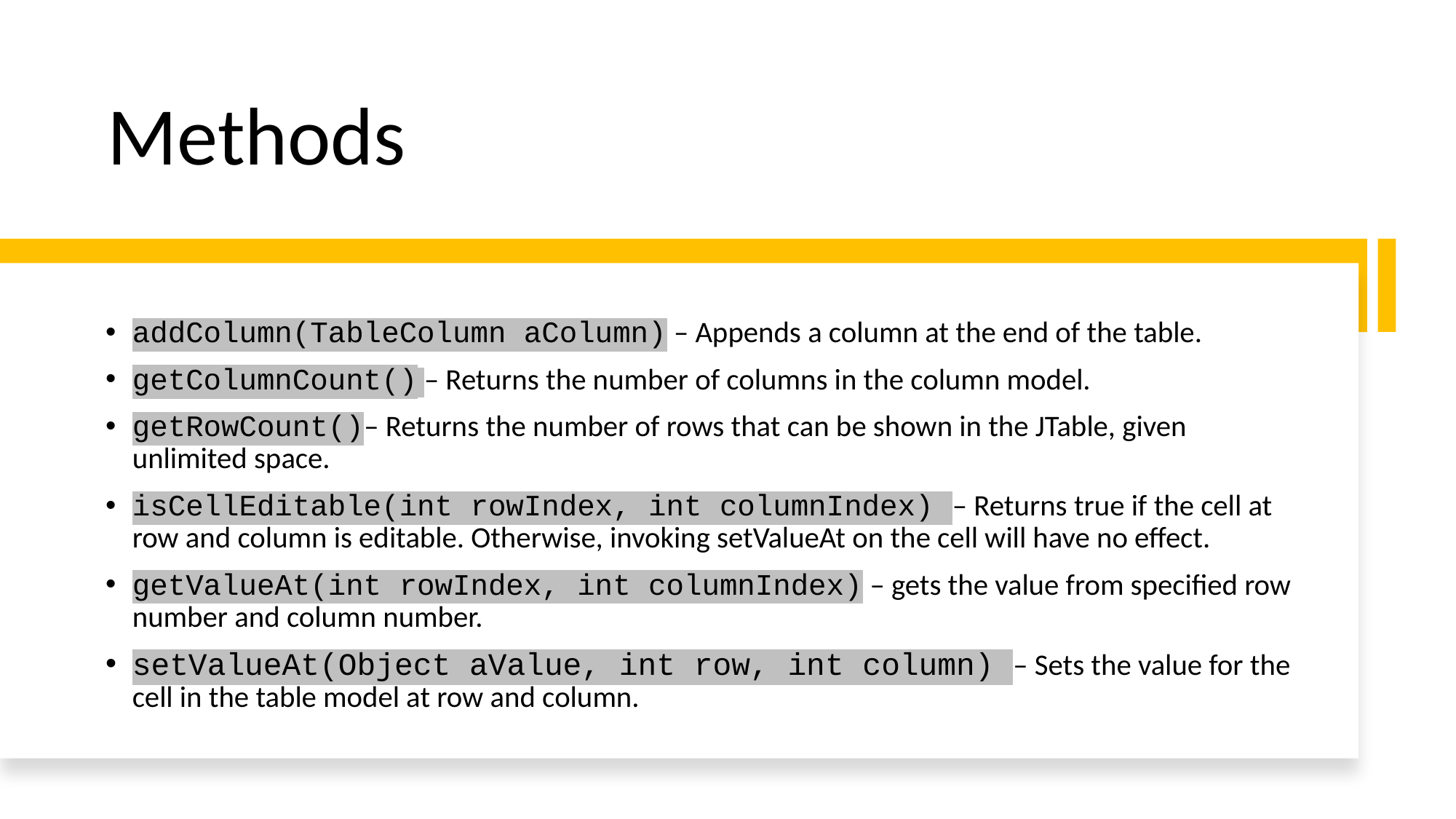

# Methods

addColumn(TableColumn aColumn) – Appends a column at the end of the table.
getColumnCount() – Returns the number of columns in the column model.
getRowCount()– Returns the number of rows that can be shown in the JTable, given unlimited space.
isCellEditable(int rowIndex, int columnIndex) – Returns true if the cell at row and column is editable. Otherwise, invoking setValueAt on the cell will have no effect.
getValueAt(int rowIndex, int columnIndex) – gets the value from specified row number and column number.
setValueAt(Object aValue, int row, int column) – Sets the value for the cell in the table model at row and column.